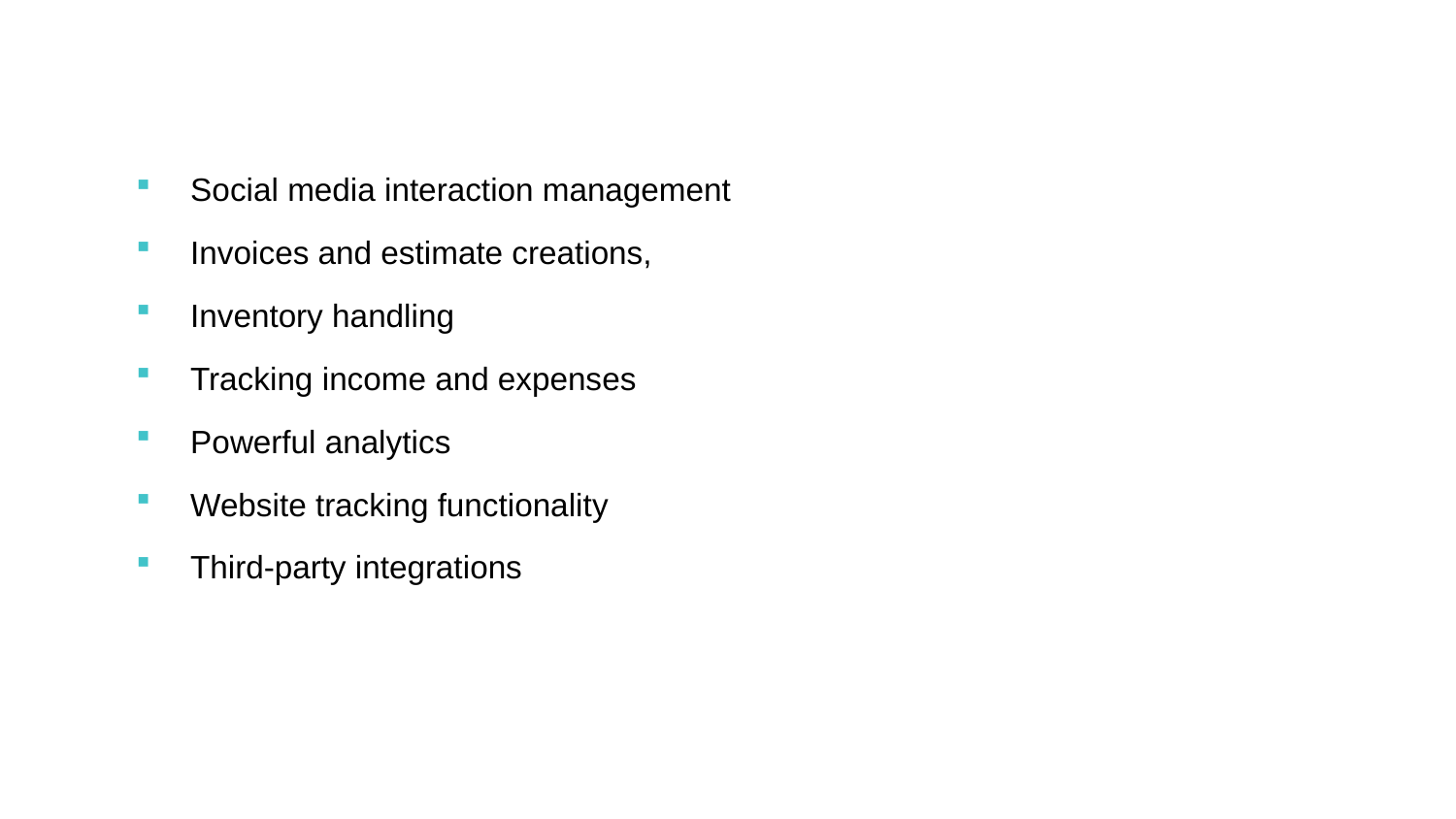

Social media interaction management
Invoices and estimate creations,
Inventory handling
Tracking income and expenses
Powerful analytics
Website tracking functionality
Third-party integrations